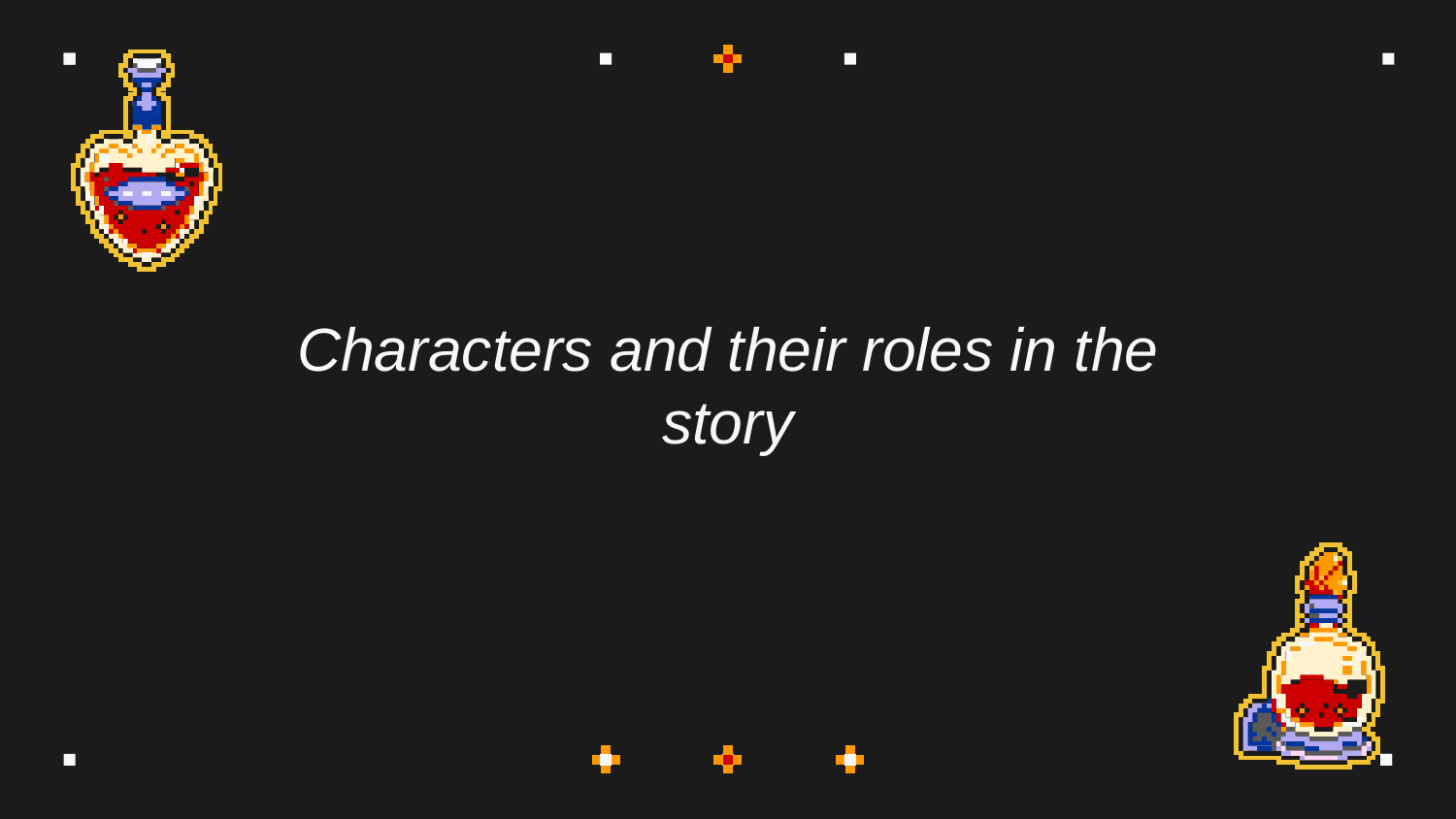

# Characters and their roles in the story